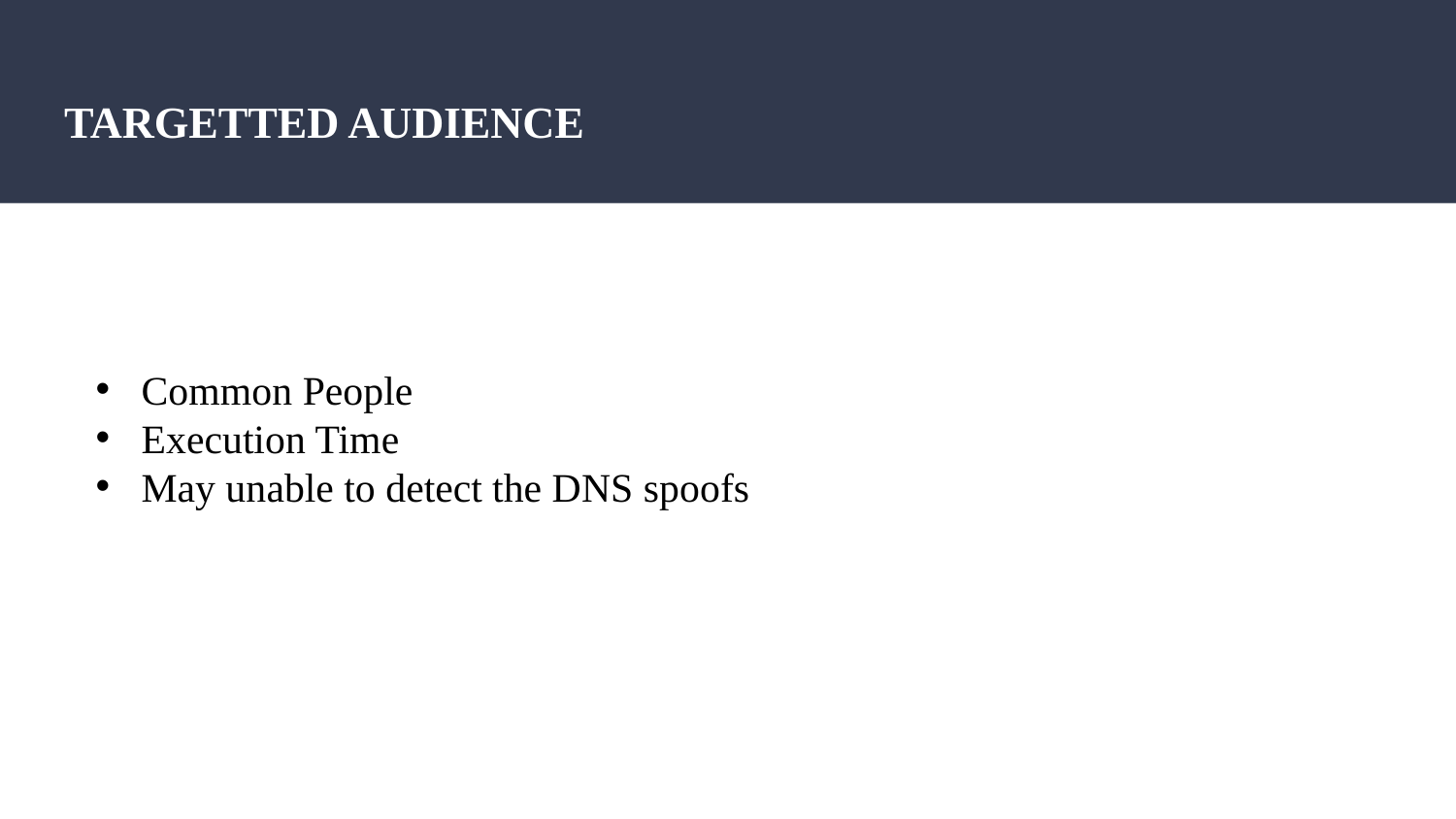

# TARGETTED AUDIENCE
Common People
Execution Time
May unable to detect the DNS spoofs